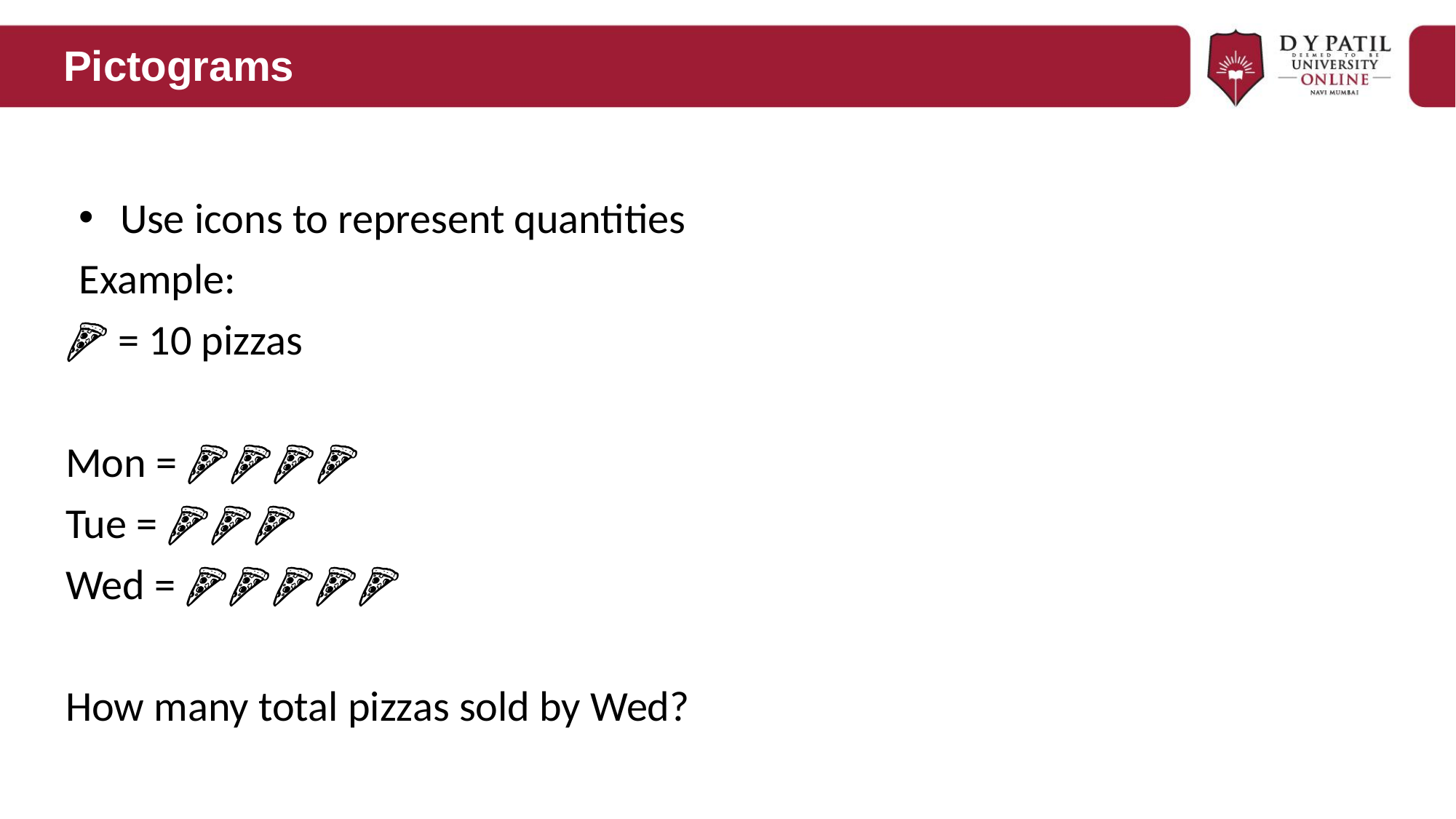

# Pictograms
Use icons to represent quantities
Example:
🍕 = 10 pizzas

Mon = 🍕🍕🍕🍕
Tue = 🍕🍕🍕
Wed = 🍕🍕🍕🍕🍕

How many total pizzas sold by Wed?